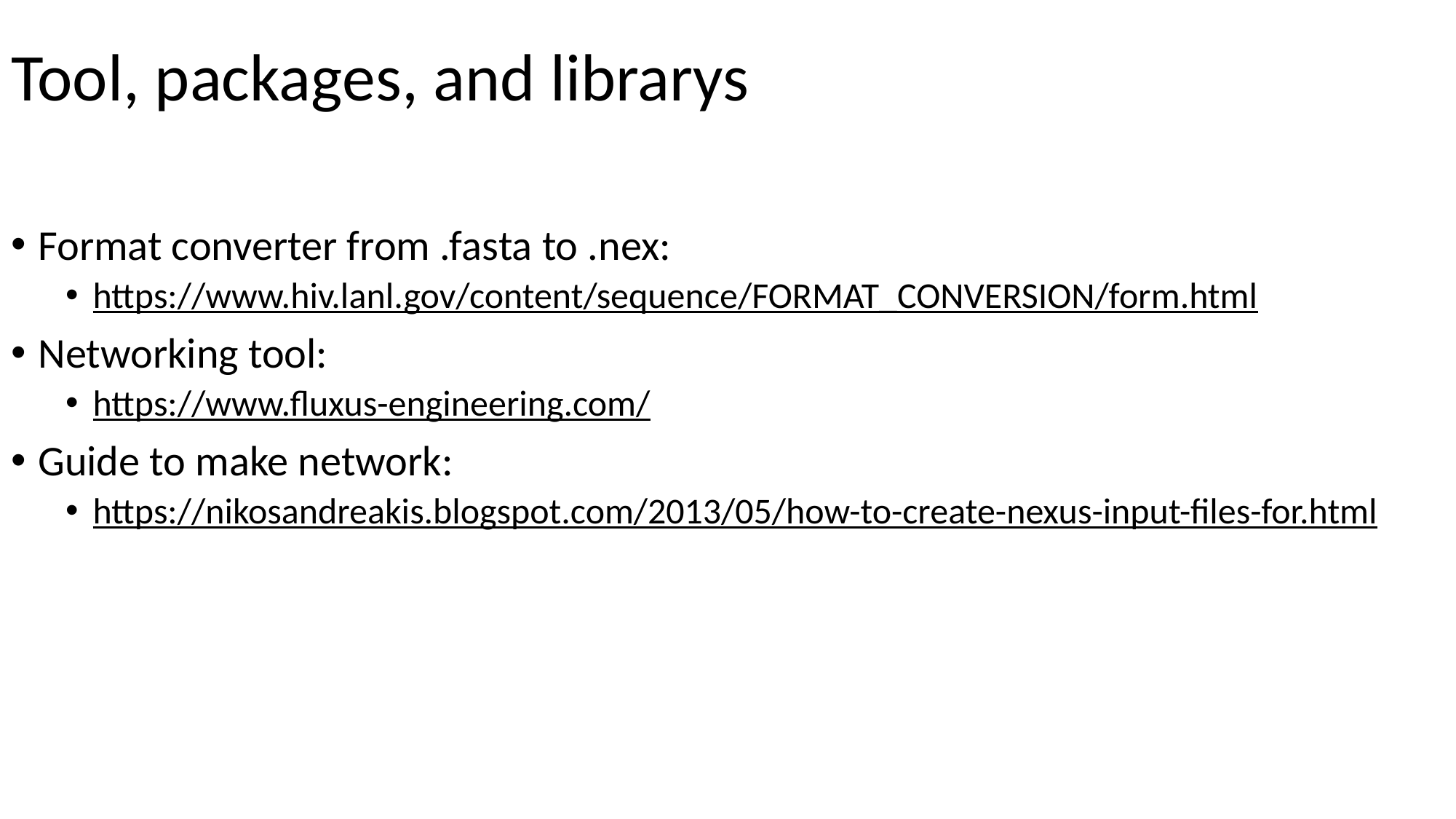

# Tool, packages, and librarys
Format converter from .fasta to .nex:
https://www.hiv.lanl.gov/content/sequence/FORMAT_CONVERSION/form.html
Networking tool:
https://www.fluxus-engineering.com/
Guide to make network:
https://nikosandreakis.blogspot.com/2013/05/how-to-create-nexus-input-files-for.html